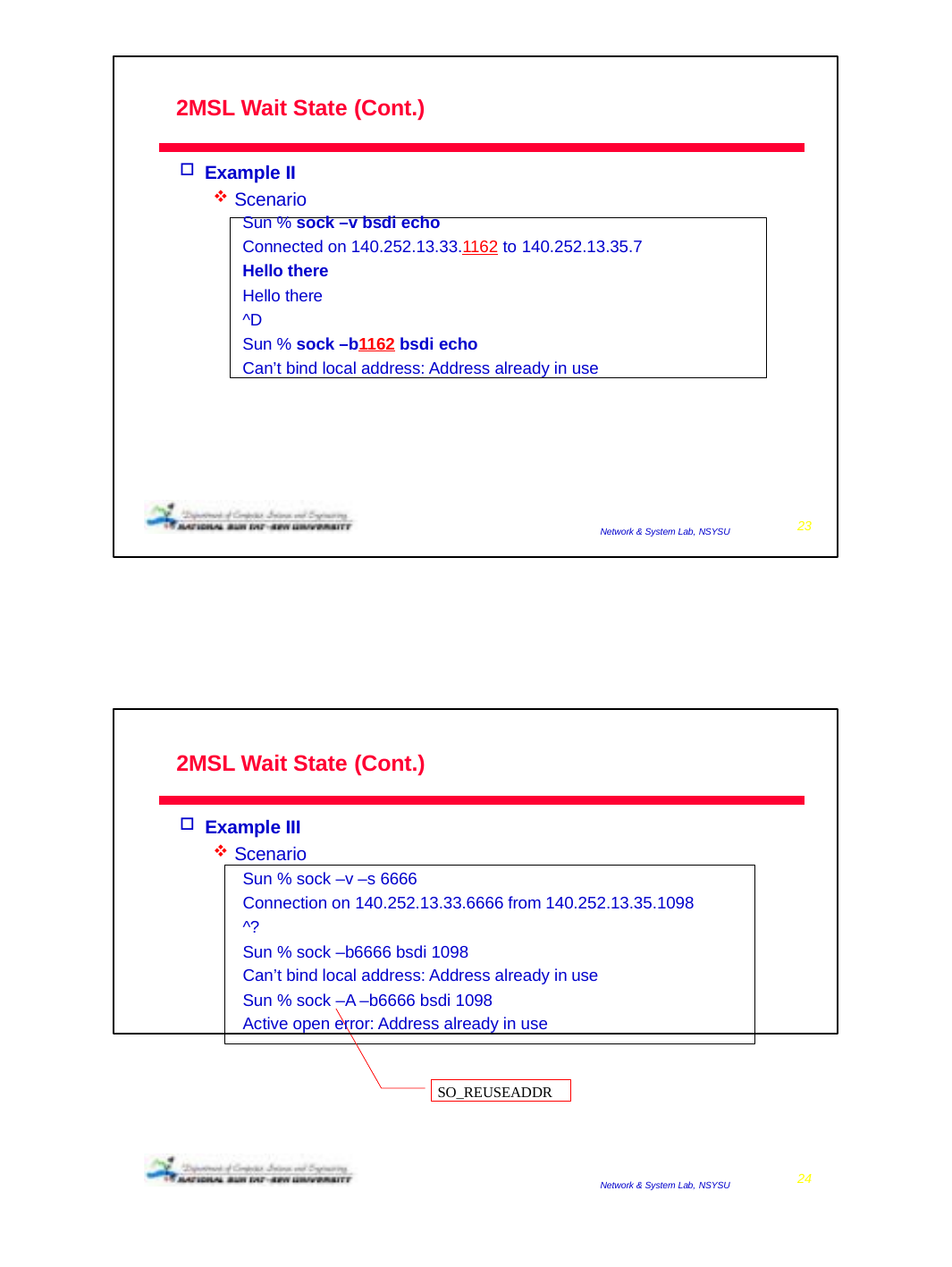

2MSL Wait State (Cont.)

Example II
Scenario

Sun % sock –v bsdi echo
Connected on 140.252.13.33.1162 to 140.252.13.35.7
Hello there
Hello there
^D
Sun % sock –b1162 bsdi echo
Can’t bind local address: Address already in use

2008/12/9
23
Network & System Lab, NSYSU

2MSL Wait State (Cont.)

Example III
Scenario
Sun % sock –v –s 6666
Connection on 140.252.13.33.6666 from 140.252.13.35.1098
^?
Sun % sock –b6666 bsdi 1098
Can’t bind local address: Address already in use  Sun % sock –A –b6666 bsdi 1098
Active open error: Address already in use

SO_REUSEADDR

2008/12/9
24
Network & System Lab, NSYSU